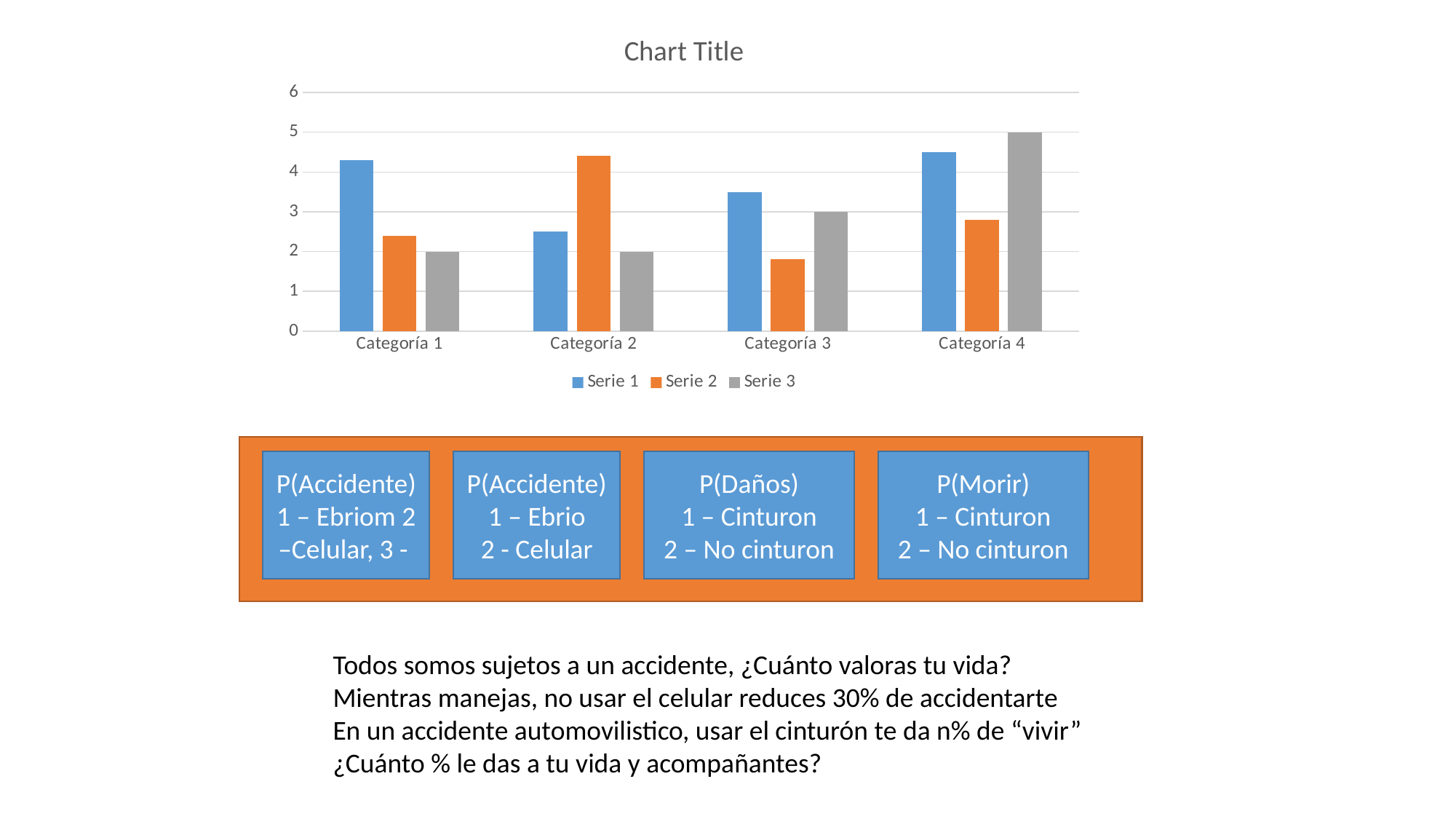

### Chart:

| Category | Serie 1 | Serie 2 | Serie 3 |
|---|---|---|---|
| Categoría 1 | 4.3 | 2.4 | 2.0 |
| Categoría 2 | 2.5 | 4.4 | 2.0 |
| Categoría 3 | 3.5 | 1.8 | 3.0 |
| Categoría 4 | 4.5 | 2.8 | 5.0 |
P(Daños)
1 – Cinturon
2 – No cinturon
P(Morir)
1 – Cinturon
2 – No cinturon
P(Accidente)
1 – Ebriom 2 –Celular, 3 -
P(Accidente)
1 – Ebrio
2 - Celular
Todos somos sujetos a un accidente, ¿Cuánto valoras tu vida?
Mientras manejas, no usar el celular reduces 30% de accidentarte
En un accidente automovilistico, usar el cinturón te da n% de “vivir”
¿Cuánto % le das a tu vida y acompañantes?